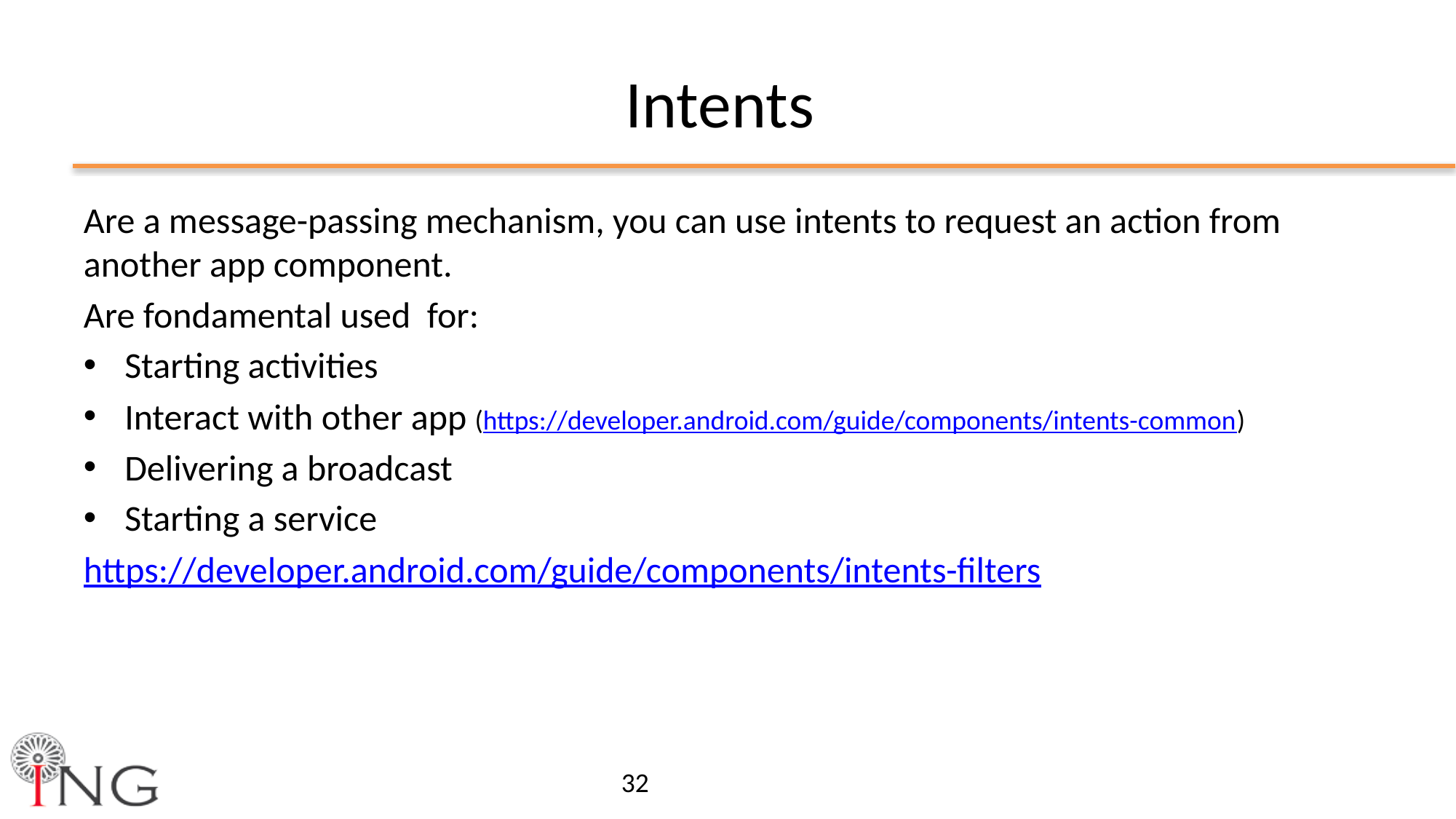

# Intents
Are a message-passing mechanism, you can use intents to request an action from another app component.
Are fondamental used  for:
Starting activities
Interact with other app (https://developer.android.com/guide/components/intents-common)
Delivering a broadcast
Starting a service
https://developer.android.com/guide/components/intents-filters

32